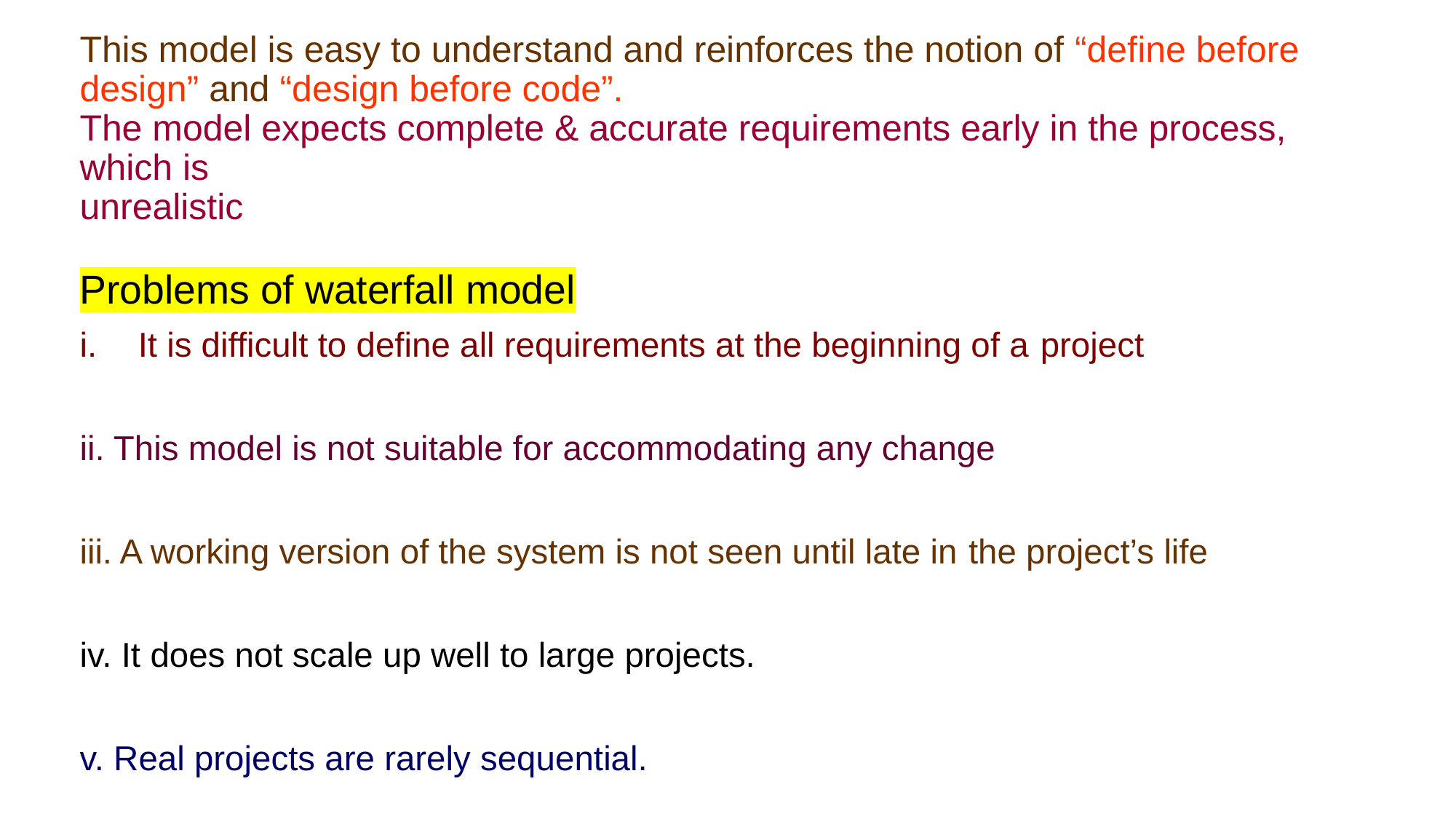

# This model is easy to understand and reinforces the notion of “define before design” and “design before code”. The model expects complete & accurate requirements early in the process, which is unrealistic
Problems of waterfall model
It is difficult to define all requirements at the beginning of a project

ii. This model is not suitable for accommodating any change

iii. A working version of the system is not seen until late in the project’s life

iv. It does not scale up well to large projects.

v. Real projects are rarely sequential.